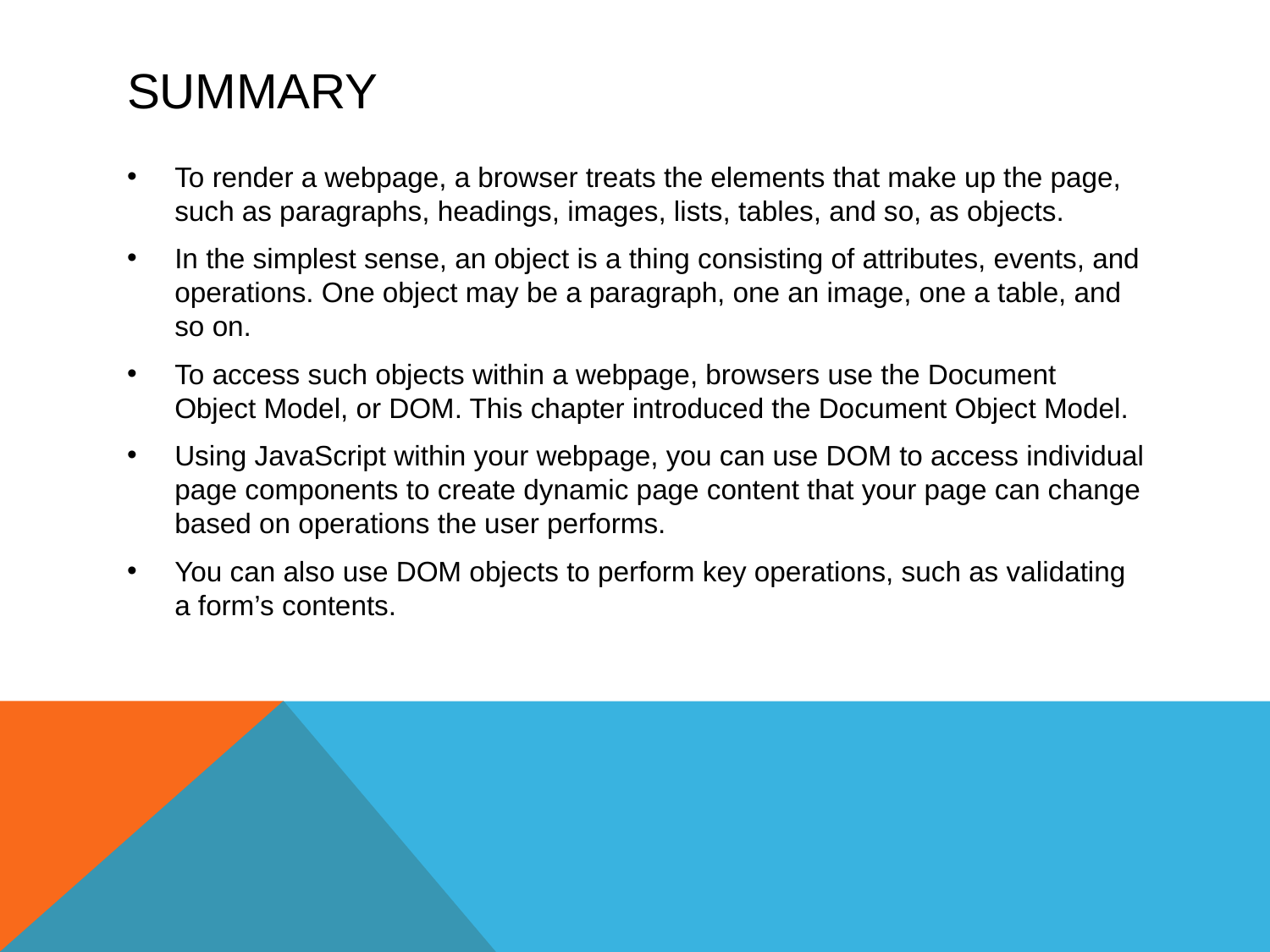

# Summary
To render a webpage, a browser treats the elements that make up the page, such as paragraphs, headings, images, lists, tables, and so, as objects.
In the simplest sense, an object is a thing consisting of attributes, events, and operations. One object may be a paragraph, one an image, one a table, and so on.
To access such objects within a webpage, browsers use the Document Object Model, or DOM. This chapter introduced the Document Object Model.
Using JavaScript within your webpage, you can use DOM to access individual page components to create dynamic page content that your page can change based on operations the user performs.
You can also use DOM objects to perform key operations, such as validating a form’s contents.